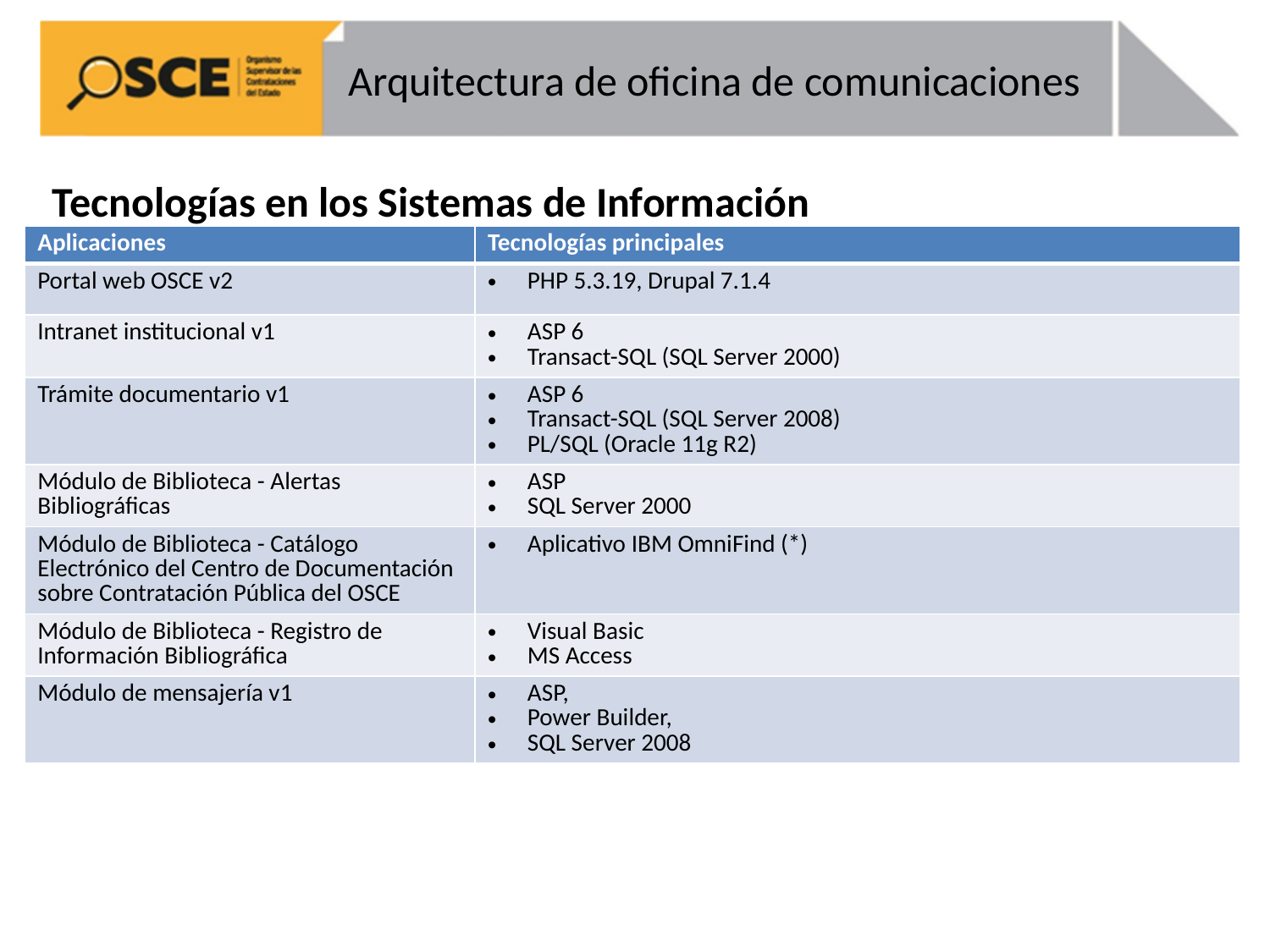

# Arquitectura de oficina de comunicaciones
Tecnologías en los Sistemas de Información
| Aplicaciones | Tecnologías principales |
| --- | --- |
| Portal web OSCE v2 | PHP 5.3.19, Drupal 7.1.4 |
| Intranet institucional v1 | ASP 6 Transact-SQL (SQL Server 2000) |
| Trámite documentario v1 | ASP 6 Transact-SQL (SQL Server 2008) PL/SQL (Oracle 11g R2) |
| Módulo de Biblioteca - Alertas Bibliográficas | ASP SQL Server 2000 |
| Módulo de Biblioteca - Catálogo Electrónico del Centro de Documentación sobre Contratación Pública del OSCE | Aplicativo IBM OmniFind (\*) |
| Módulo de Biblioteca - Registro de Información Bibliográfica | Visual Basic MS Access |
| Módulo de mensajería v1 | ASP, Power Builder, SQL Server 2008 |